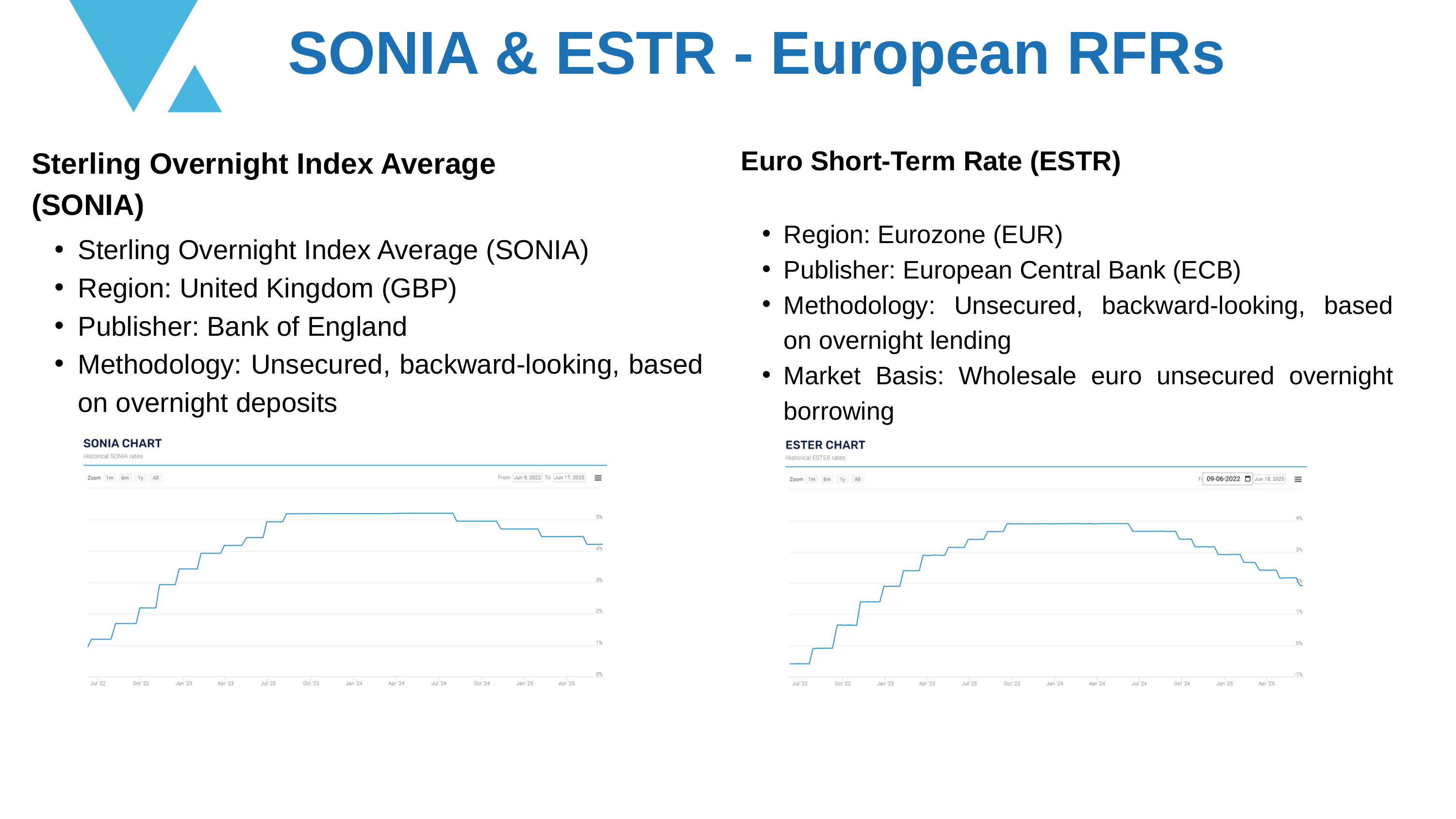

SONIA & ESTR - European RFRs

Euro Short-Term Rate (ESTR)​
Sterling Overnight Index Average (SONIA)​
Region: Eurozone (EUR)​
Publisher: European Central Bank (ECB)​
Methodology: Unsecured, backward-looking, based on overnight lending​
Market Basis: Wholesale euro unsecured overnight borrowing​

Sterling Overnight Index Average (SONIA)​
Region: United Kingdom (GBP)​
Publisher: Bank of England​
Methodology: Unsecured, backward-looking, based on overnight deposits​

​